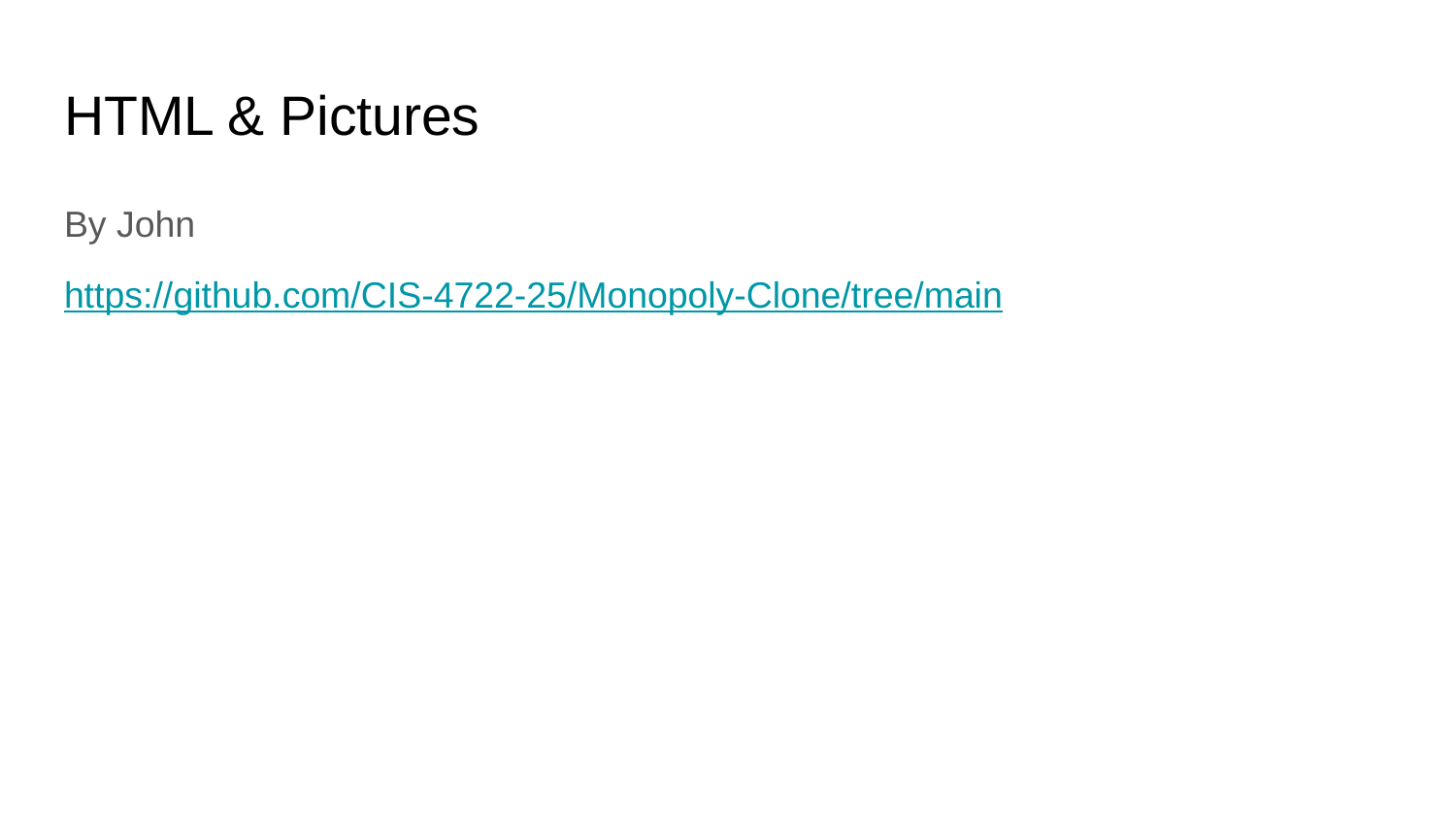

# HTML & Pictures
By John
https://github.com/CIS-4722-25/Monopoly-Clone/tree/main